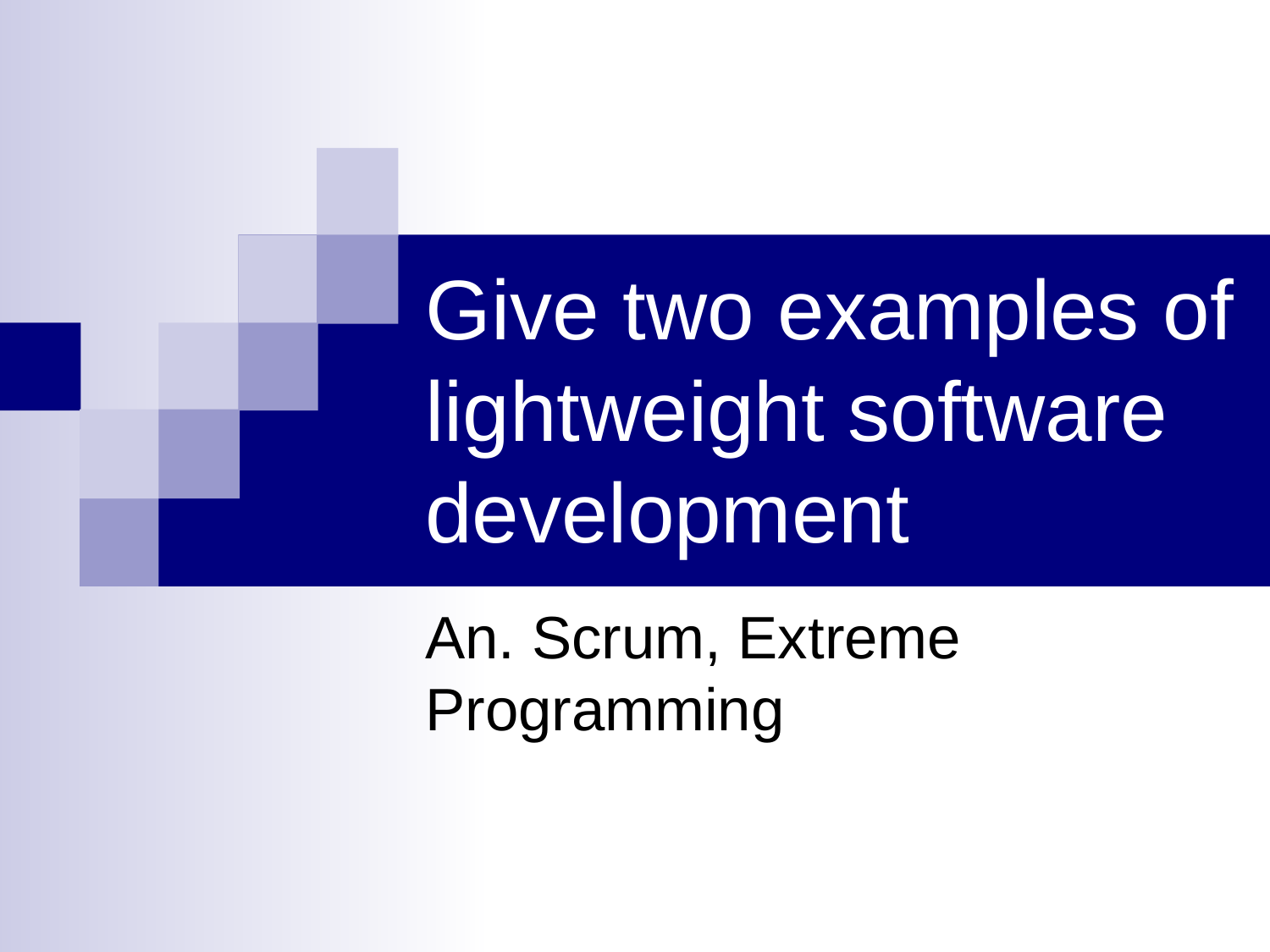

# Give two examples of lightweight software development
An. Scrum, Extreme Programming